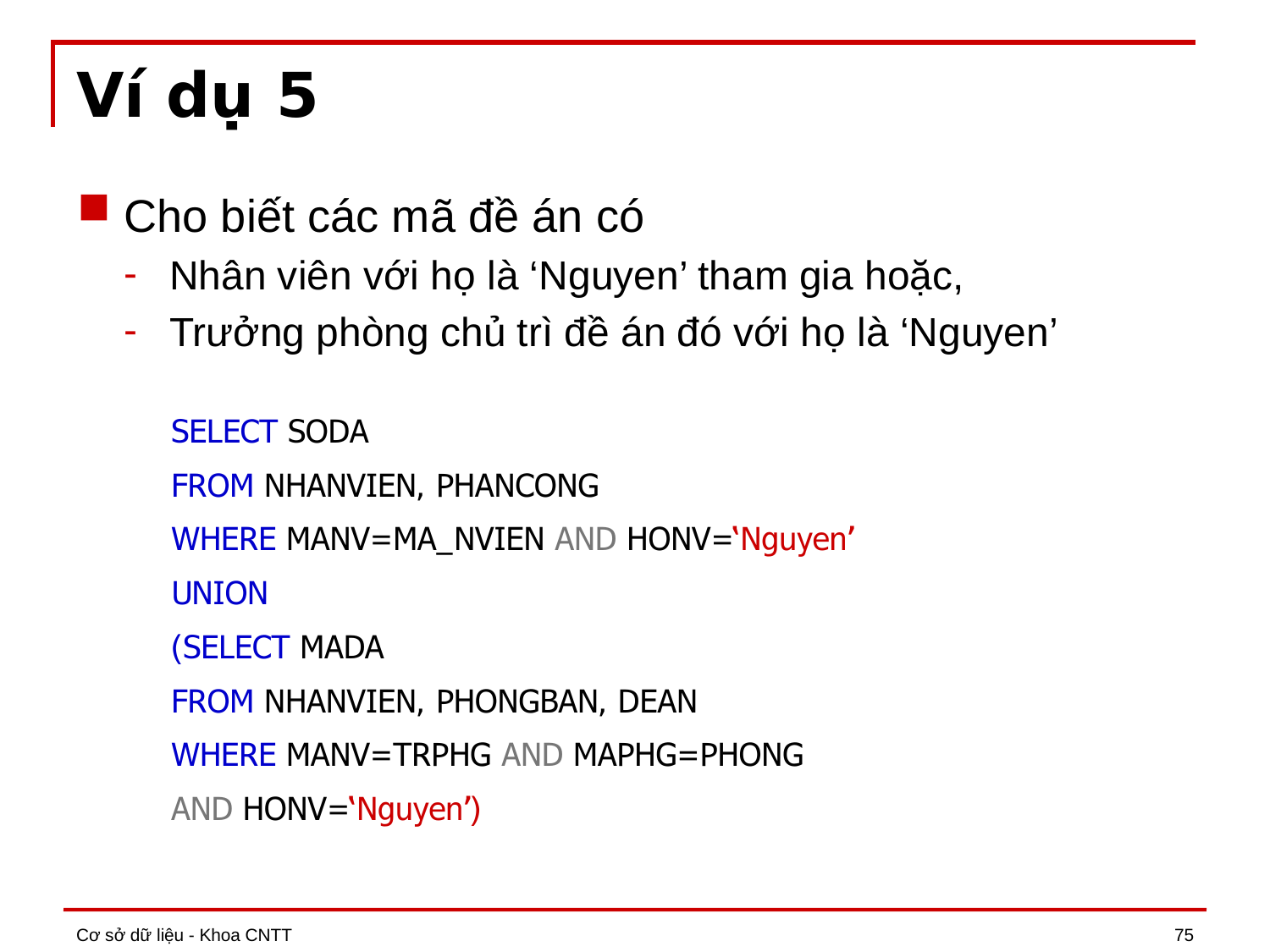

# Ví dụ 5
Cho biết các mã đề án có
Nhân viên với họ là ‘Nguyen’ tham gia hoặc,
Trưởng phòng chủ trì đề án đó với họ là ‘Nguyen’
SELECT SODA
FROM NHANVIEN, PHANCONG
WHERE MANV=MA_NVIEN AND HONV=‘Nguyen’
UNION
(SELECT MADA
FROM NHANVIEN, PHONGBAN, DEAN
WHERE MANV=TRPHG AND MAPHG=PHONG
AND HONV=‘Nguyen’)
Cơ sở dữ liệu - Khoa CNTT
75